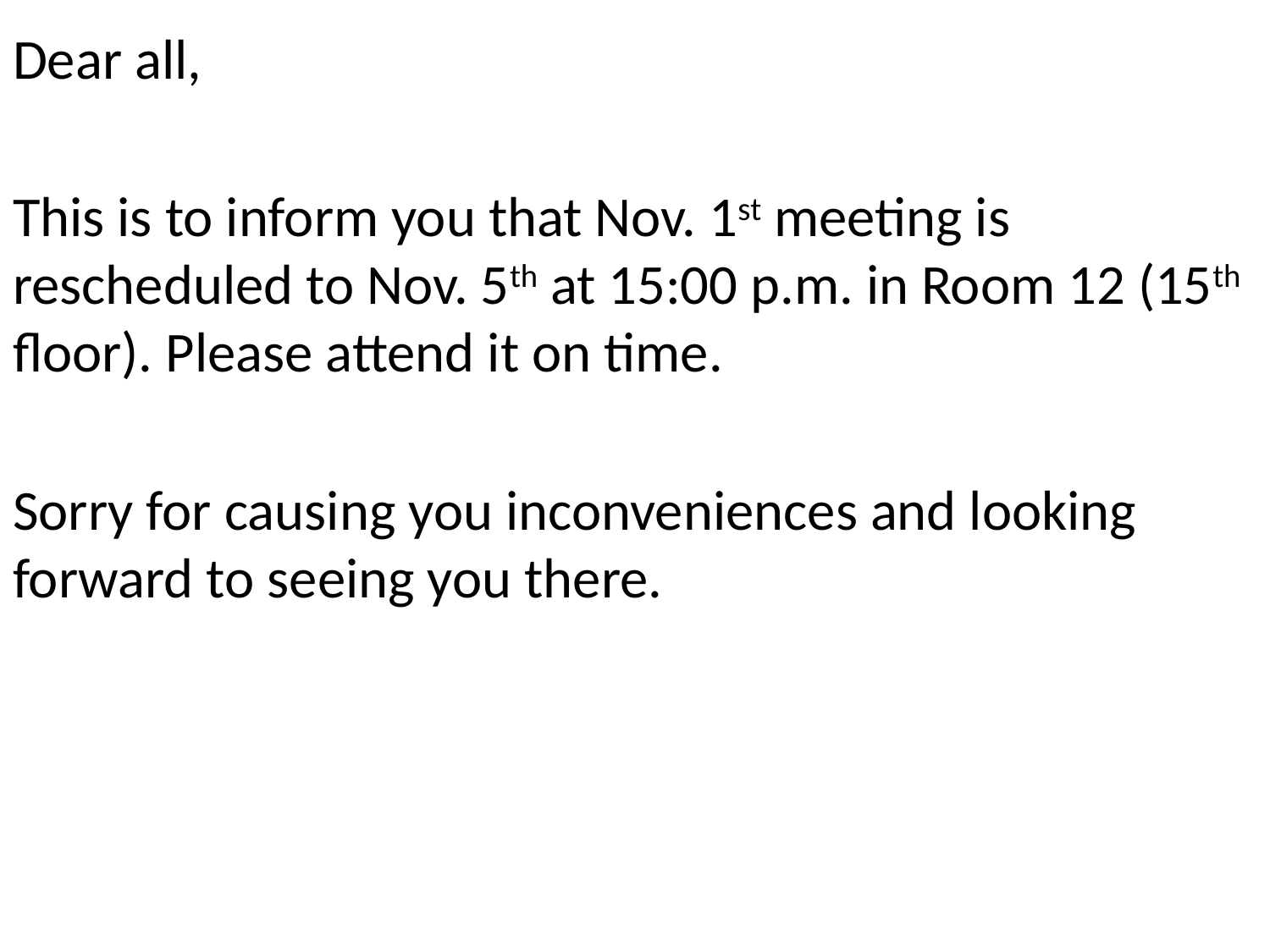

Dear all,

This is to inform you that Nov. 1st meeting is rescheduled to Nov. 5th at 15:00 p.m. in Room 12 (15th floor). Please attend it on time.

Sorry for causing you inconveniences and looking forward to seeing you there.